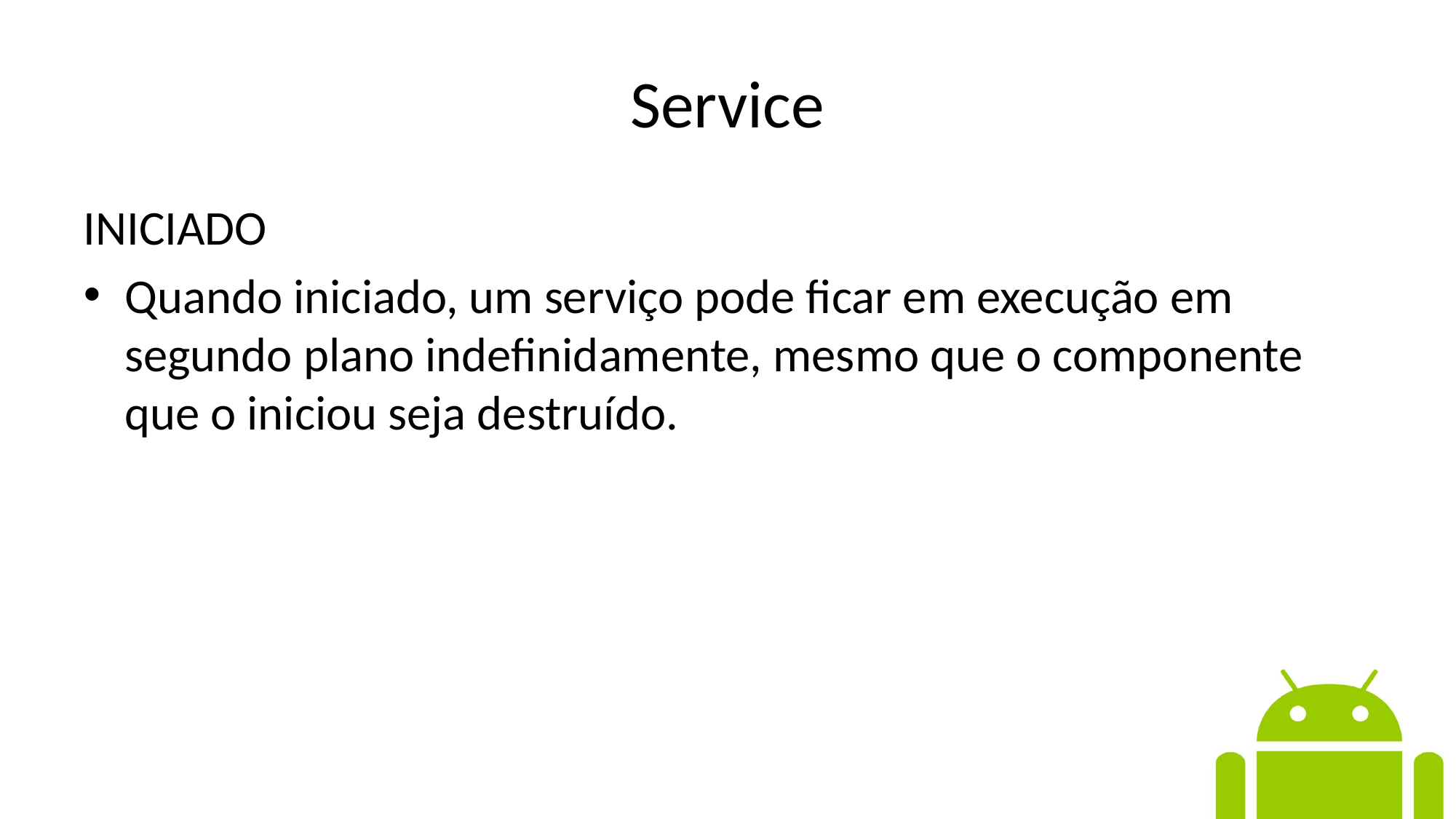

# Service
INICIADO
Quando iniciado, um serviço pode ficar em execução em segundo plano indefinidamente, mesmo que o componente que o iniciou seja destruído.